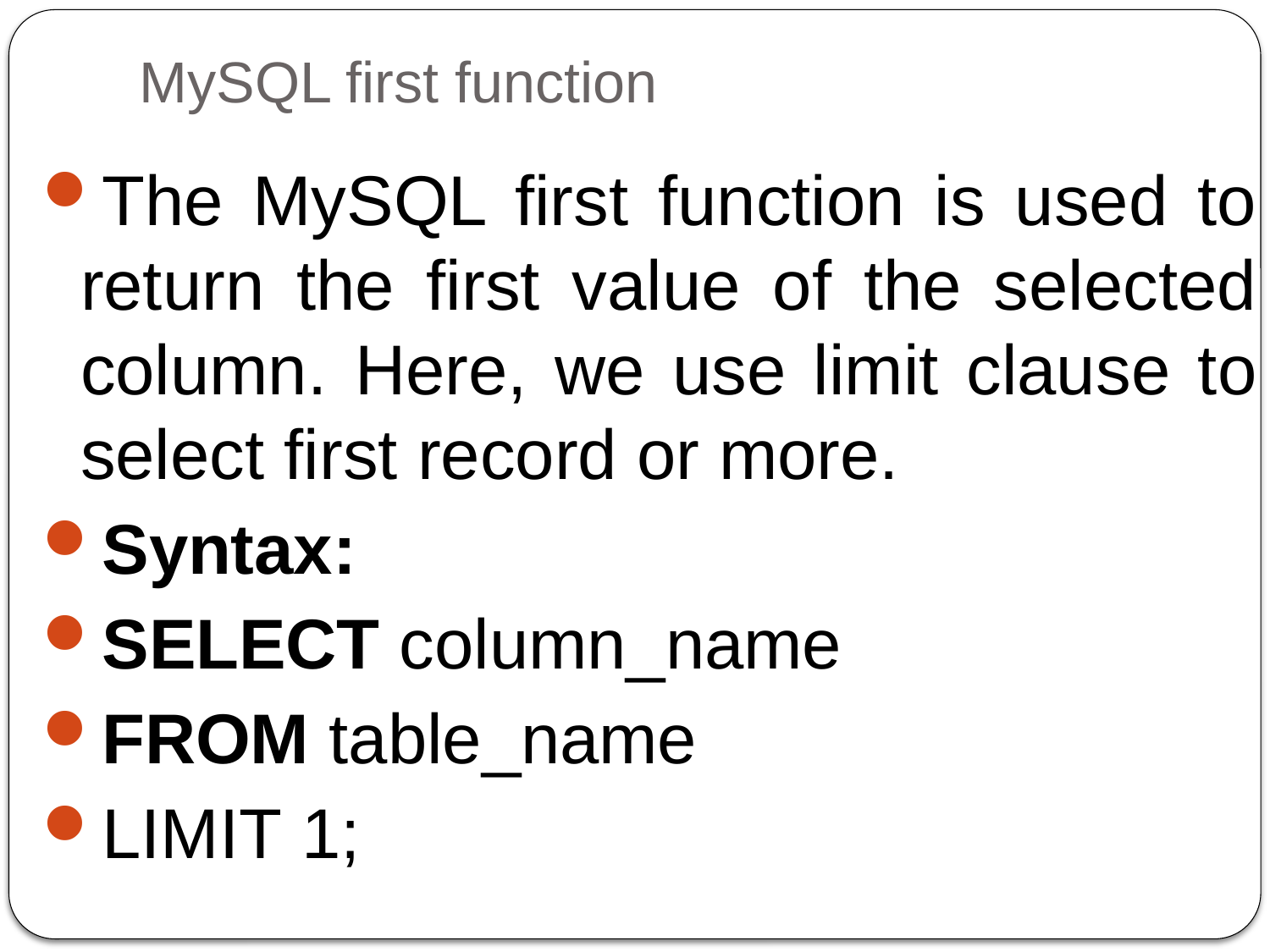

# MySQL first function
The MySQL first function is used to return the first value of the selected column. Here, we use limit clause to select first record or more.
Syntax:
SELECT column_name
FROM table_name
LIMIT 1;